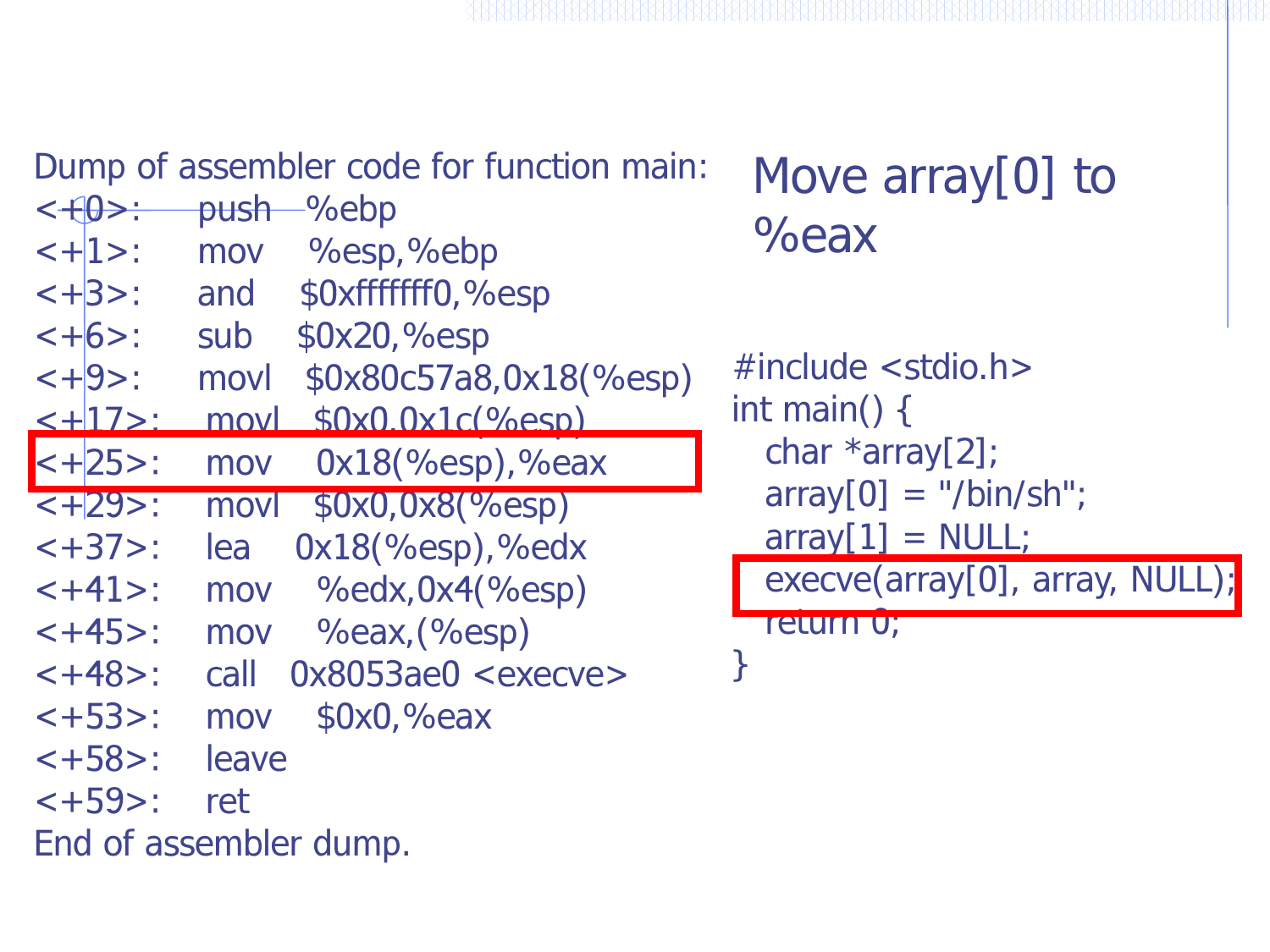

Dump of assembler code for function main:
<+0>:     push   %ebp
<+1>:     mov    %esp,%ebp
<+3>:     and    $0xfffffff0,%esp
<+6>:     sub    $0x20,%esp
<+9>:     movl   $0x80c57a8,0x18(%esp)
<+17>:    movl   $0x0,0x1c(%esp)
<+25>:    mov    0x18(%esp),%eax
<+29>:    movl   $0x0,0x8(%esp)
<+37>:    lea    0x18(%esp),%edx
<+41>:    mov    %edx,0x4(%esp)
<+45>:    mov    %eax,(%esp)
<+48>:    call   0x8053ae0 <execve>
<+53>:    mov    $0x0,%eax
<+58>:    leave
<+59>:    ret
End of assembler dump.
Move array[0] to %eax
#include <stdio.h>
int main() {
   char *array[2];
   array[0] = "/bin/sh";
   array[1] = NULL;
   execve(array[0], array, NULL);
   return 0;
}